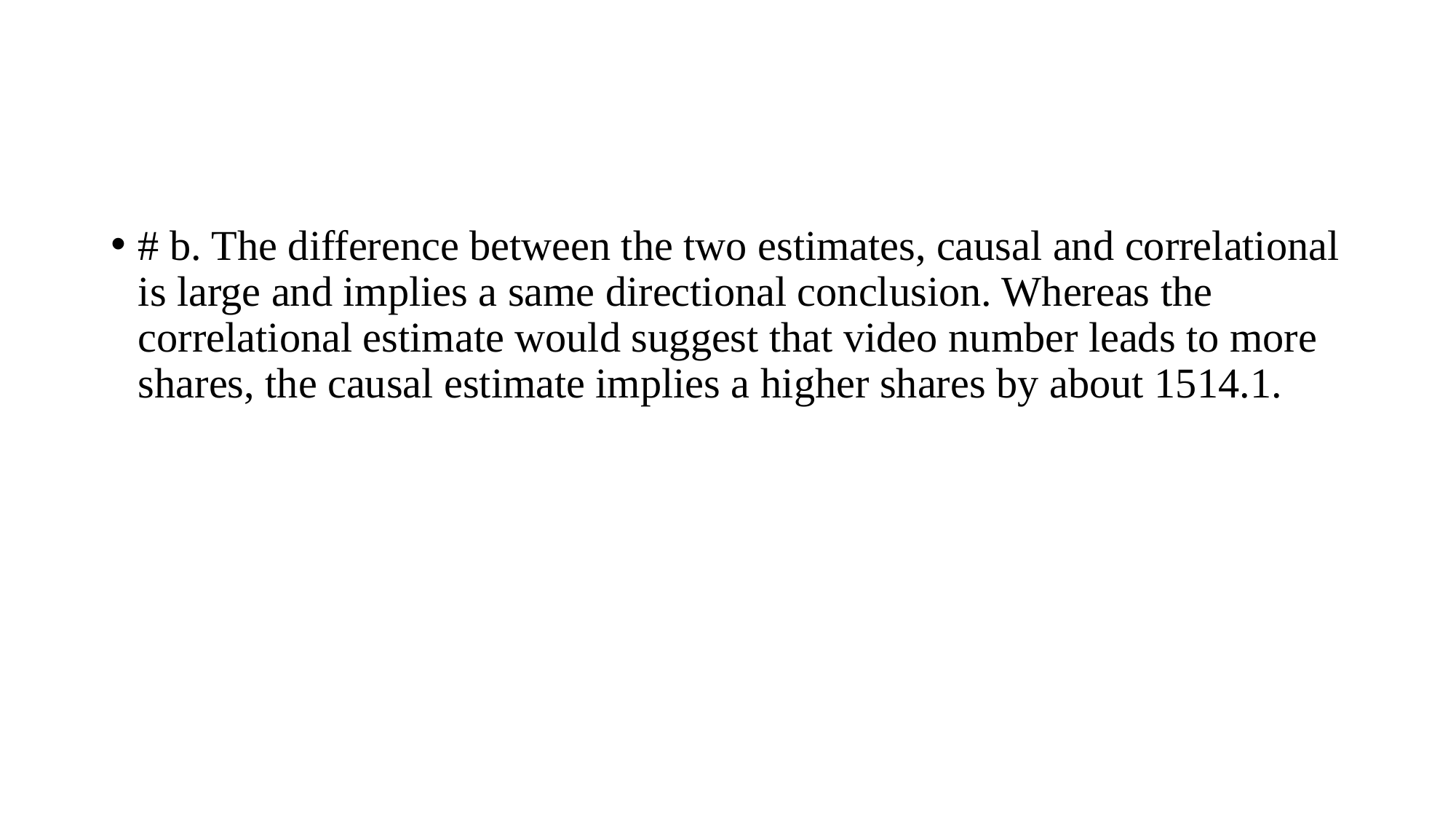

# b. The difference between the two estimates, causal and correlational is large and implies a same directional conclusion. Whereas the correlational estimate would suggest that video number leads to more shares, the causal estimate implies a higher shares by about 1514.1.